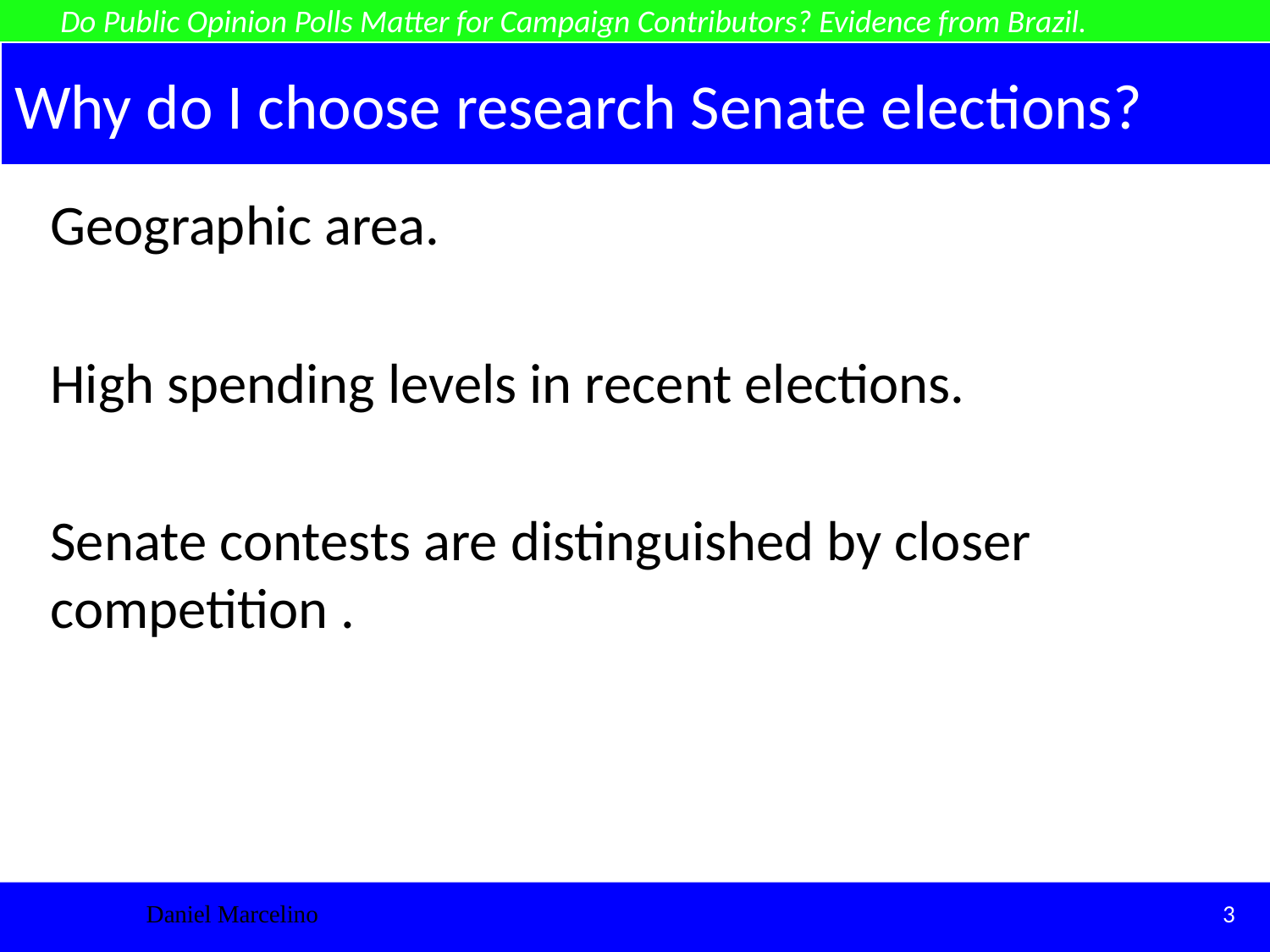

Do Public Opinion Polls Matter for Campaign Contributors? Evidence from Brazil.
# Why do I choose research Senate elections?
Geographic area.

High spending levels in recent elections.

Senate contests are distinguished by closer competition .
Daniel Marcelino
3